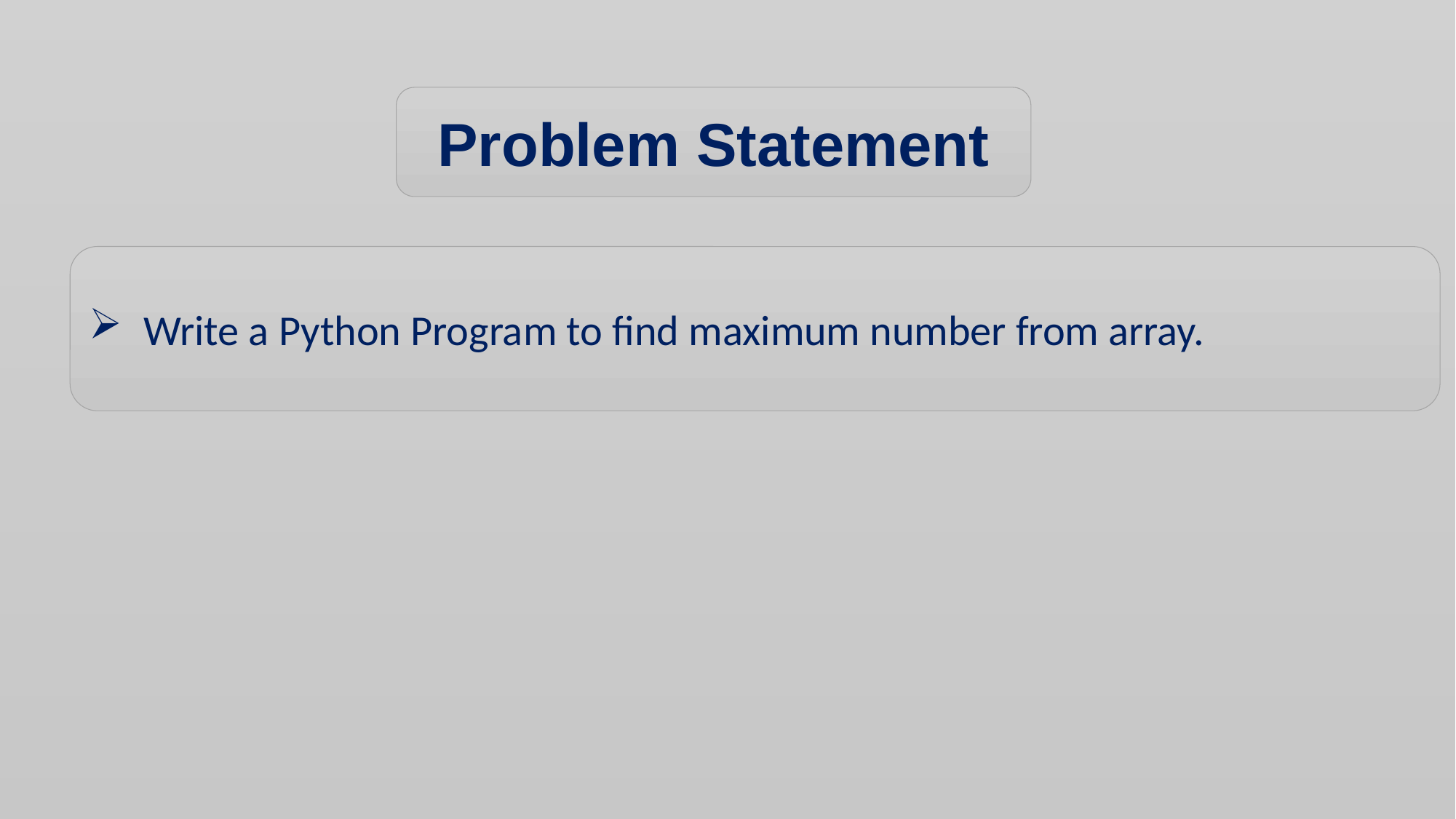

Problem Statement
Write a Python Program to find maximum number from array.